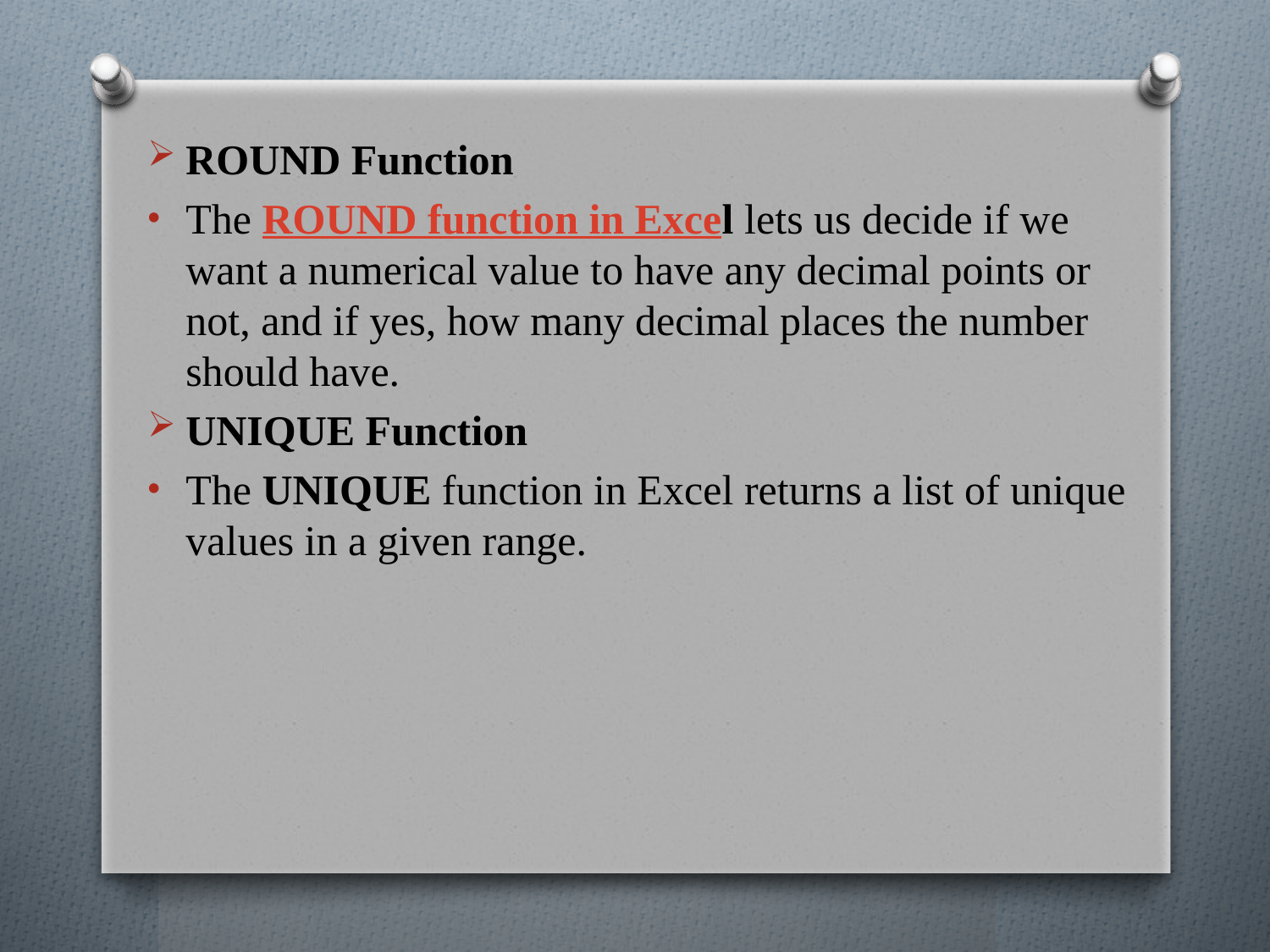

ROUND Function
The ROUND function in Excel lets us decide if we want a numerical value to have any decimal points or not, and if yes, how many decimal places the number should have.
UNIQUE Function
The UNIQUE function in Excel returns a list of unique values in a given range.